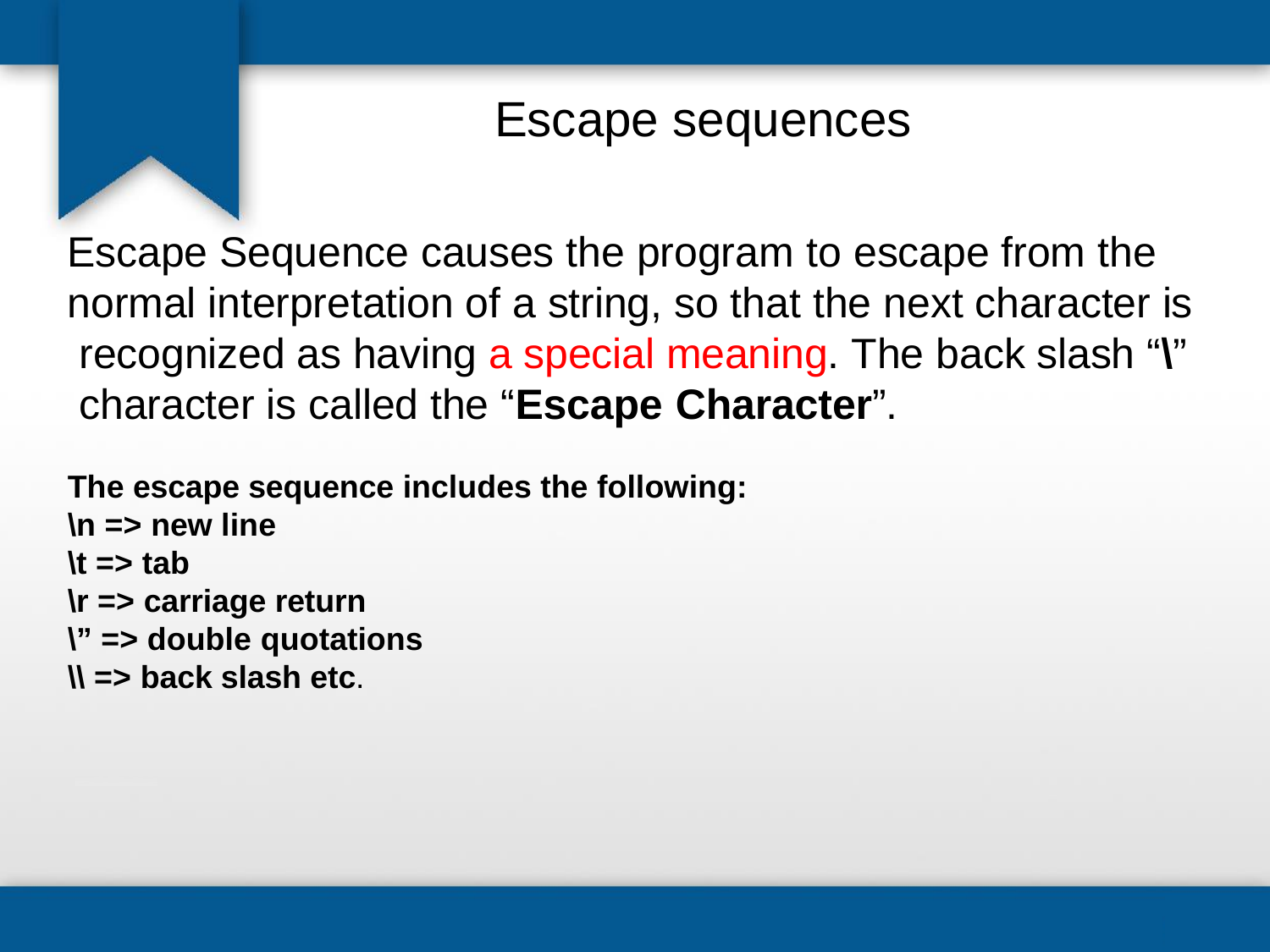

# Escape sequences
Escape Sequence causes the program to escape from the  normal interpretation of a string, so that the next character is  recognized as having a special meaning. The back slash “\”  character is called the “Escape Character”.
The escape sequence includes the following:
\n => new line
\t => tab
\r => carriage return
\” => double quotations
\\ => back slash etc.